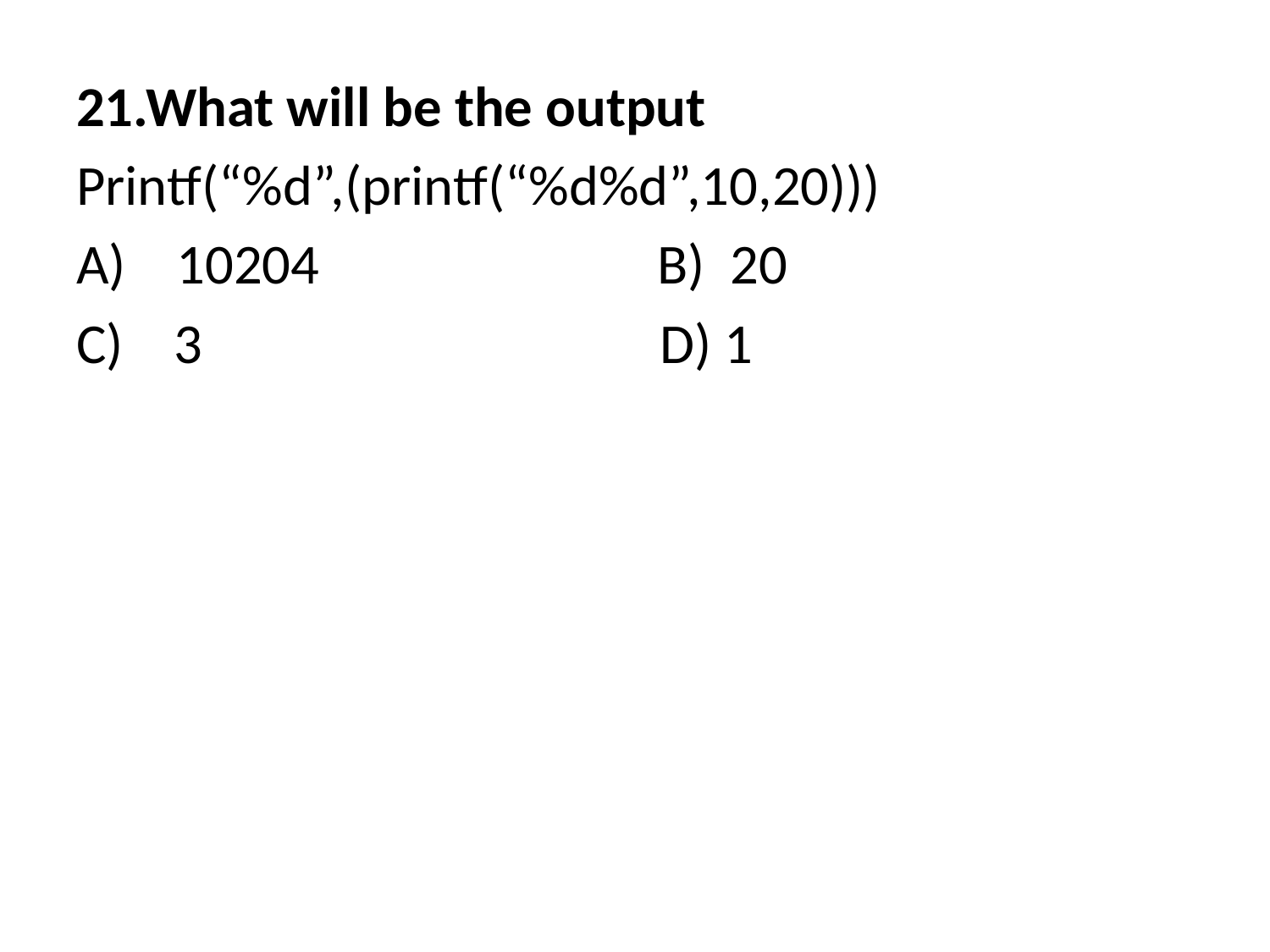

21.What will be the output
Printf(“%d”,(printf(“%d%d”,10,20)))
A)    10204			  B)  20
C)    3                                    D) 1